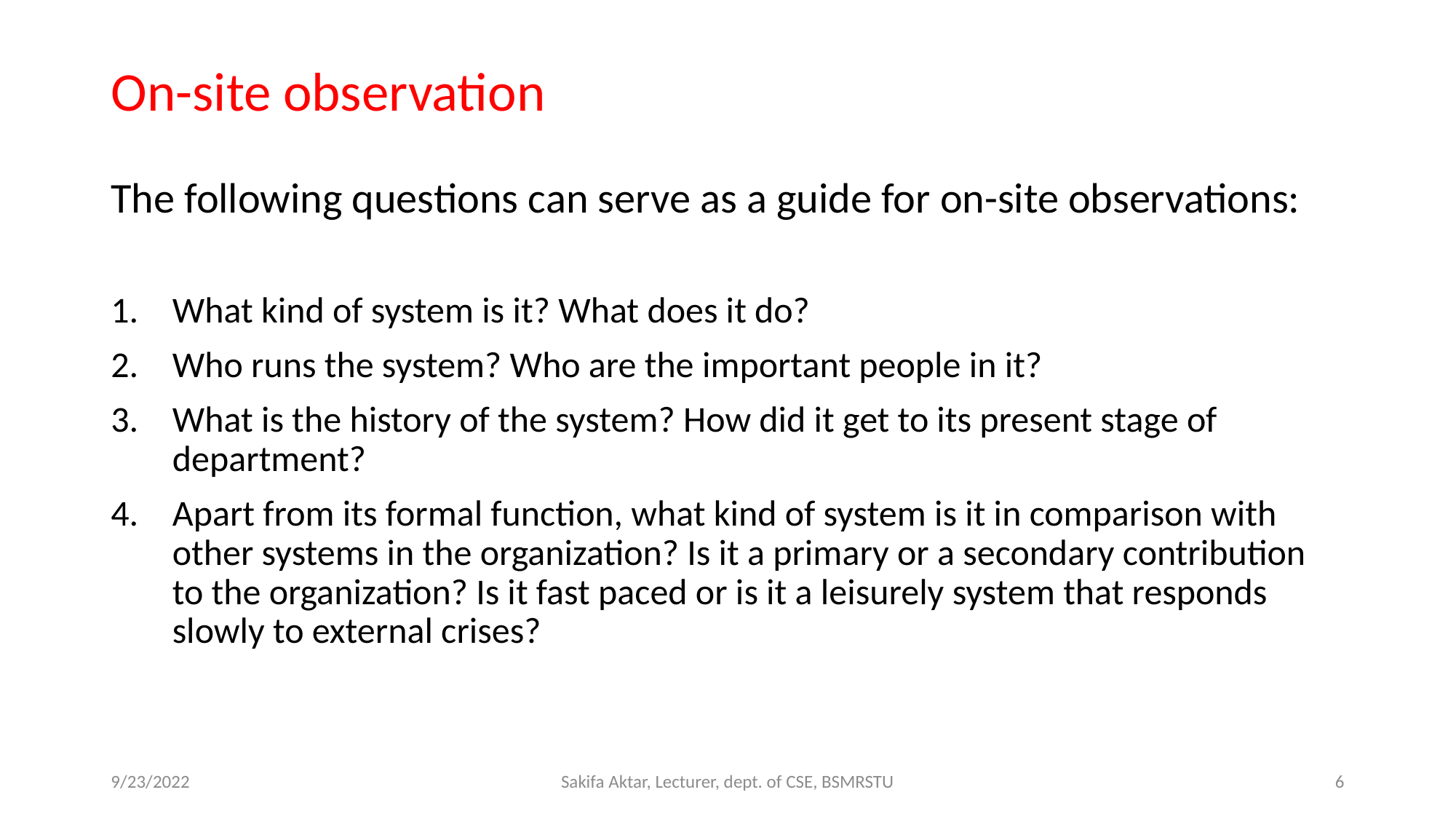

# On-site observation
The following questions can serve as a guide for on-site observations:

What kind of system is it? What does it do?
Who runs the system? Who are the important people in it?
What is the history of the system? How did it get to its present stage of department?
Apart from its formal function, what kind of system is it in comparison with other systems in the organization? Is it a primary or a secondary contribution to the organization? Is it fast paced or is it a leisurely system that responds slowly to external crises?
9/23/2022
Sakifa Aktar, Lecturer, dept. of CSE, BSMRSTU
6